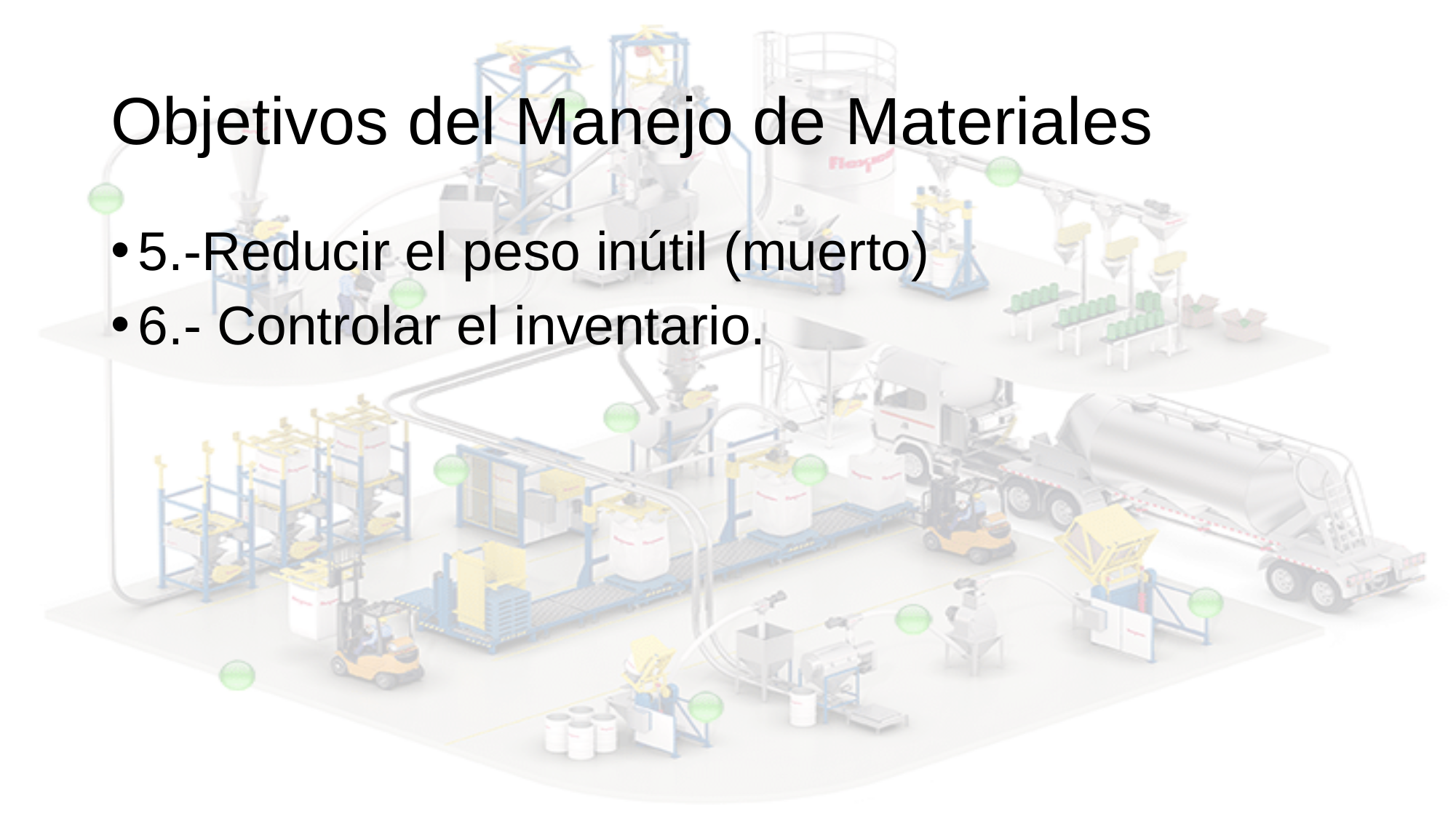

# Objetivos del Manejo de Materiales
5.-Reducir el peso inútil (muerto)
6.- Controlar el inventario.